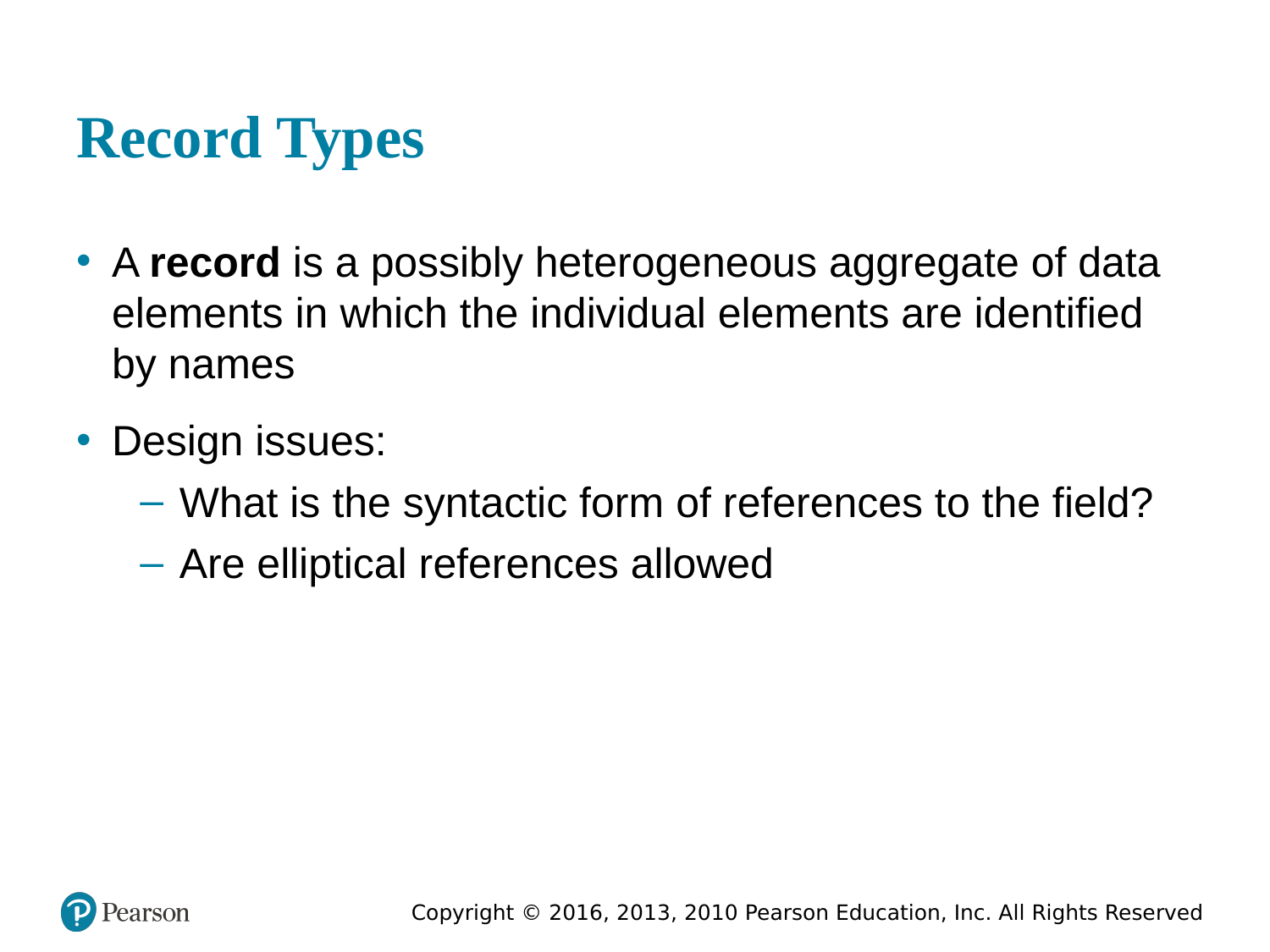

# Record Types
A record is a possibly heterogeneous aggregate of data elements in which the individual elements are identified by names
Design issues:
What is the syntactic form of references to the field?
Are elliptical references allowed